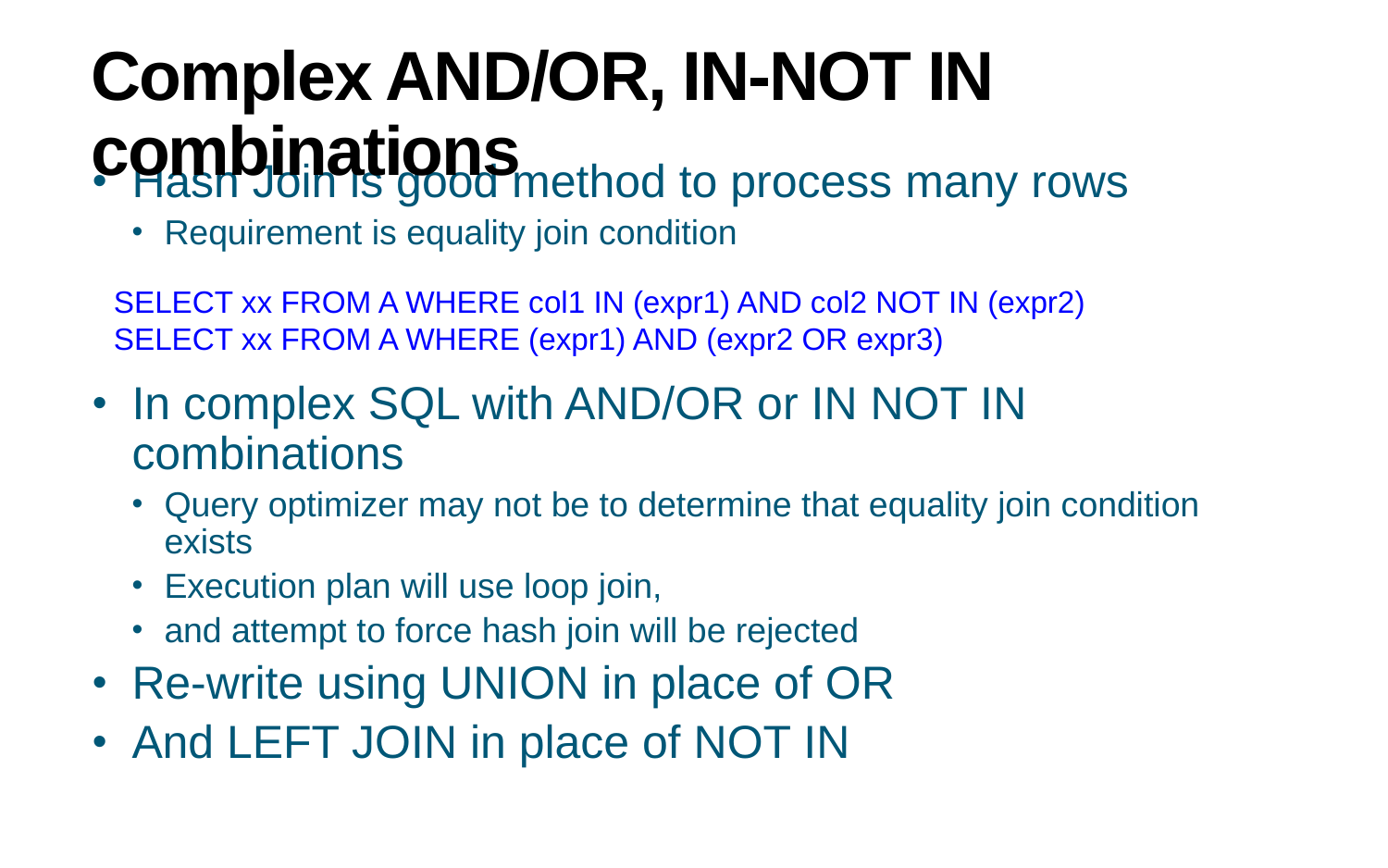

# Complex AND/OR, IN-NOT IN combinations
Hash Join is good method to process many rows
Requirement is equality join condition

In complex SQL with AND/OR or IN NOT IN combinations
Query optimizer may not be to determine that equality join condition exists
Execution plan will use loop join,
and attempt to force hash join will be rejected
Re-write using UNION in place of OR
And LEFT JOIN in place of NOT IN
SELECT xx FROM A WHERE col1 IN (expr1) AND col2 NOT IN (expr2)
SELECT xx FROM A WHERE (expr1) AND (expr2 OR expr3)